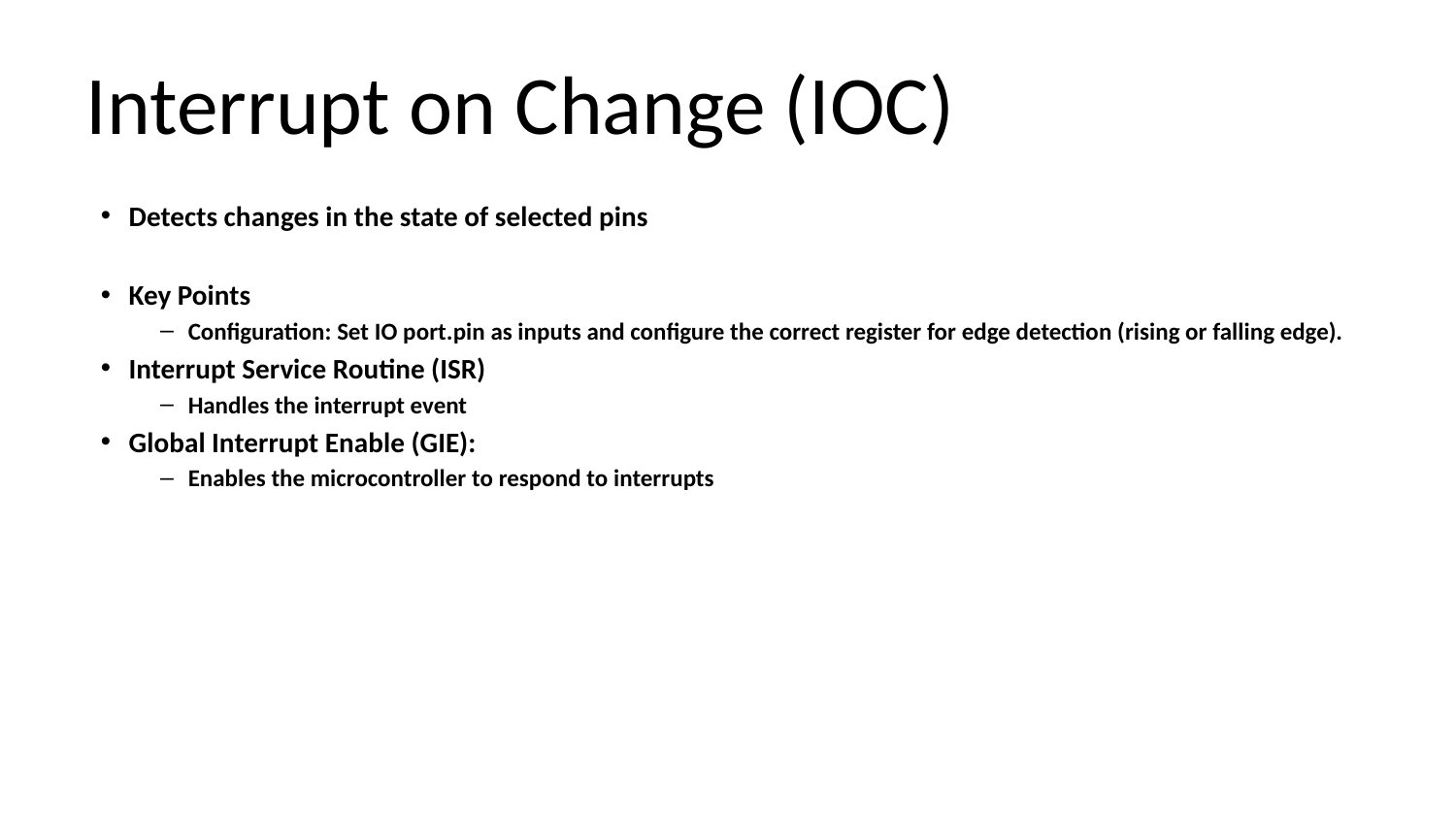

# Interrupt on Change (IOC)
Detects changes in the state of selected pins

Key Points
Configuration: Set IO port.pin as inputs and configure the correct register for edge detection (rising or falling edge).
Interrupt Service Routine (ISR)
Handles the interrupt event
Global Interrupt Enable (GIE):
Enables the microcontroller to respond to interrupts